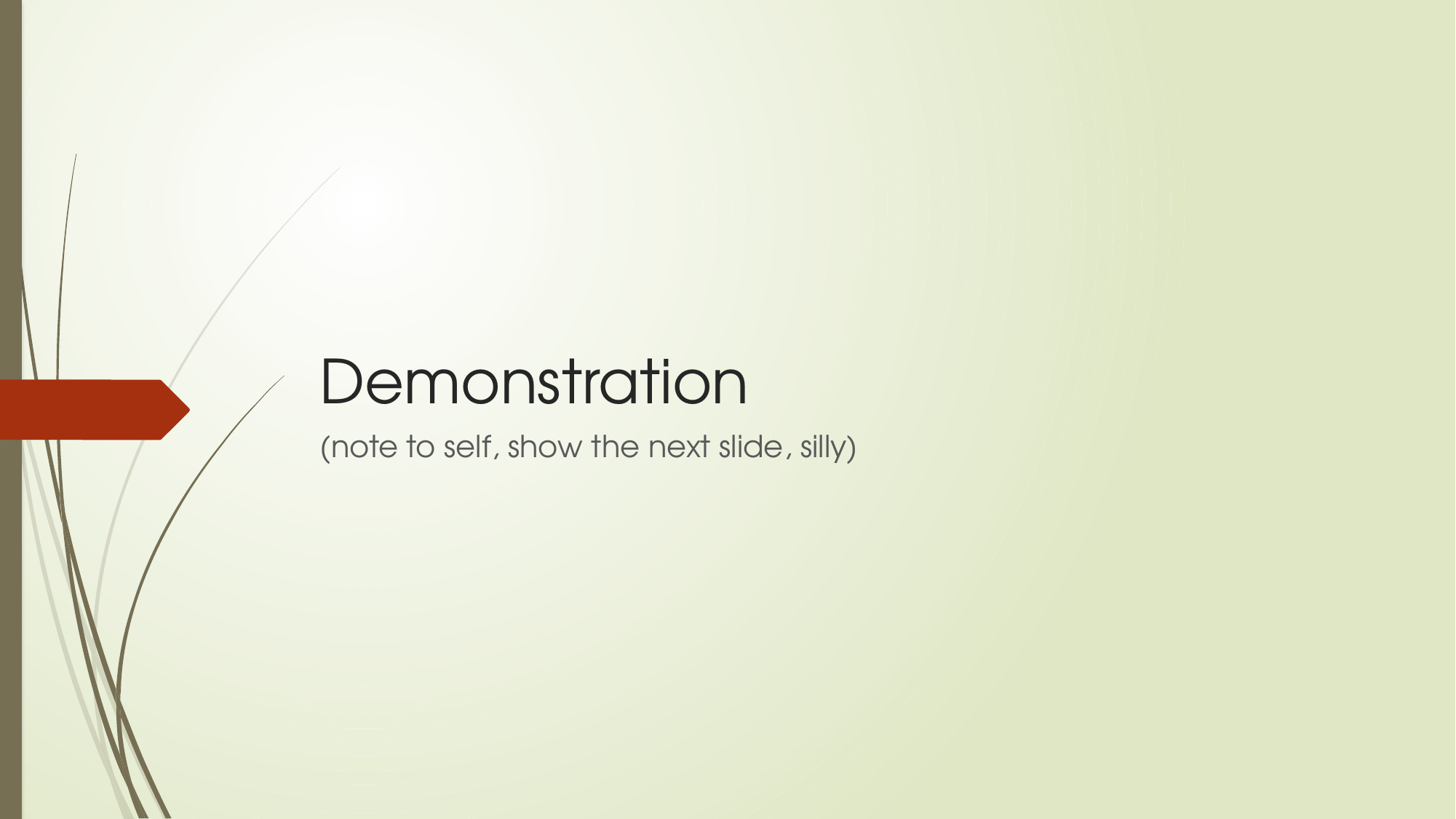

# Demonstration
(note to self, show the next slide, silly)